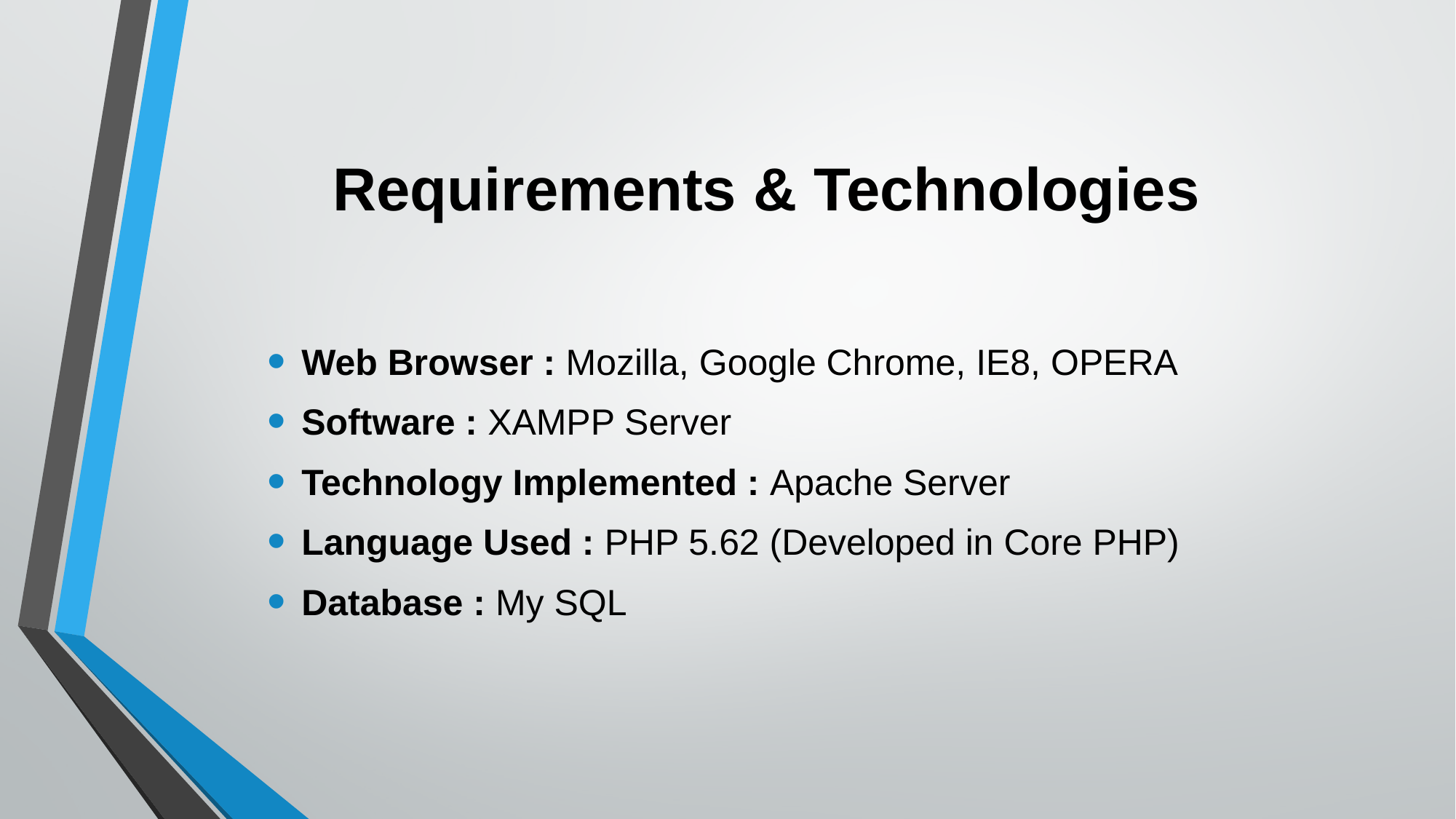

# Requirements & Technologies
Web Browser : Mozilla, Google Chrome, IE8, OPERA
Software : XAMPP Server
Technology Implemented : Apache Server
Language Used : PHP 5.62 (Developed in Core PHP)
Database : My SQL